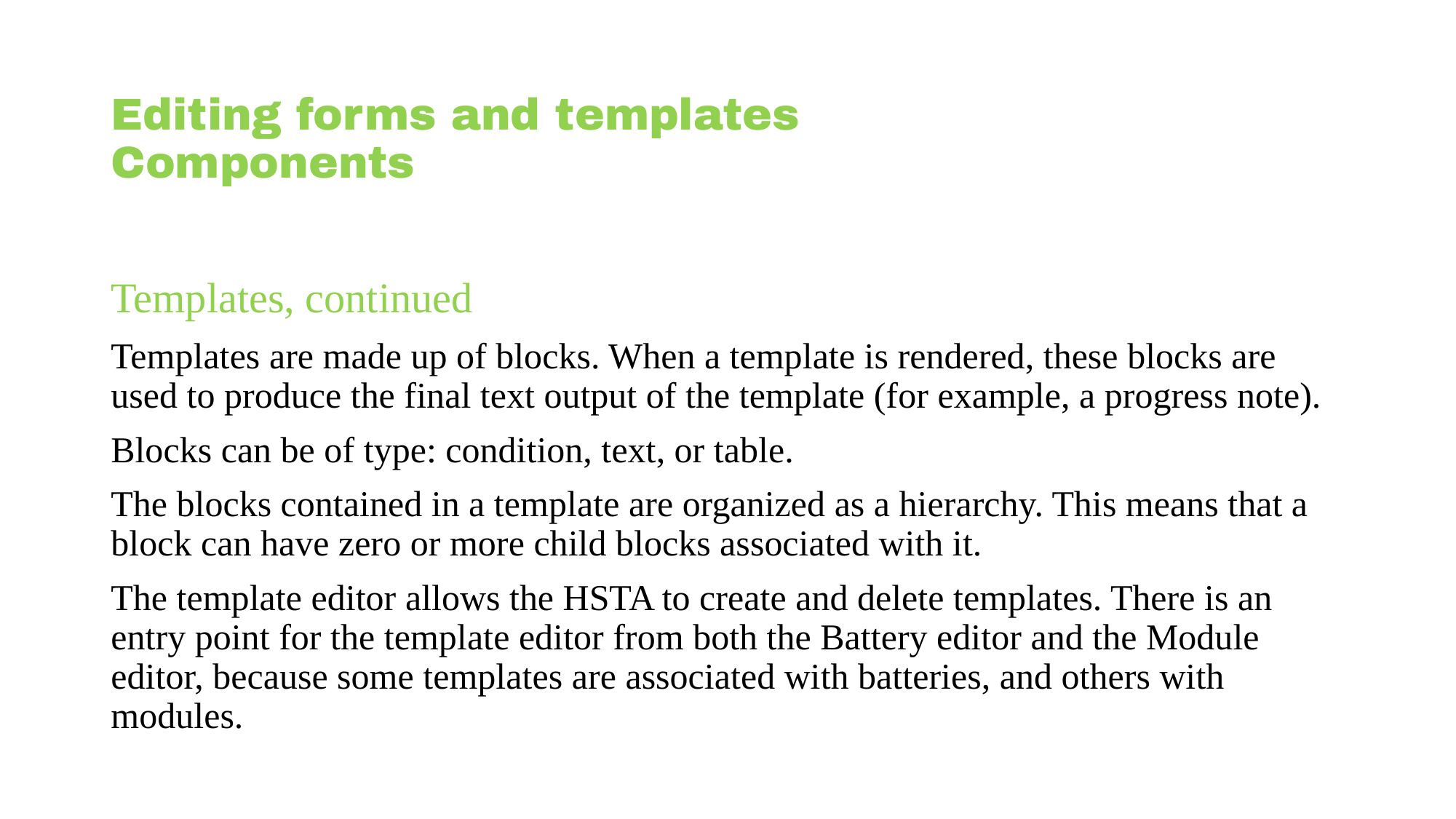

# Editing forms and templates Components
Templates, continued
Templates are made up of blocks. When a template is rendered, these blocks are used to produce the final text output of the template (for example, a progress note).
Blocks can be of type: condition, text, or table.
The blocks contained in a template are organized as a hierarchy. This means that a block can have zero or more child blocks associated with it.
The template editor allows the HSTA to create and delete templates. There is an entry point for the template editor from both the Battery editor and the Module editor, because some templates are associated with batteries, and others with modules.